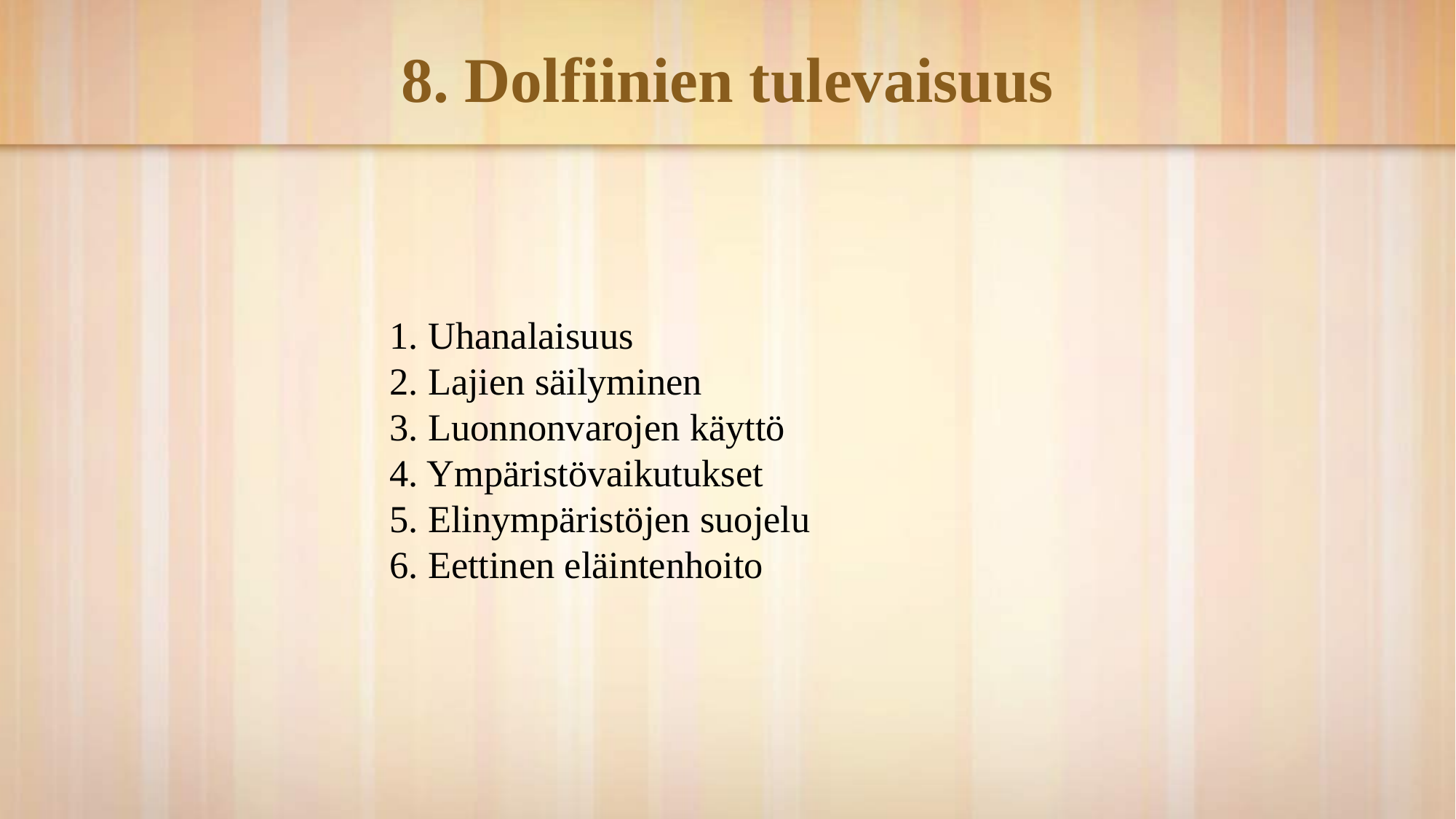

# 8. Dolfiinien tulevaisuus

1. Uhanalaisuus
2. Lajien säilyminen
3. Luonnonvarojen käyttö
4. Ympäristövaikutukset
5. Elinympäristöjen suojelu
6. Eettinen eläintenhoito